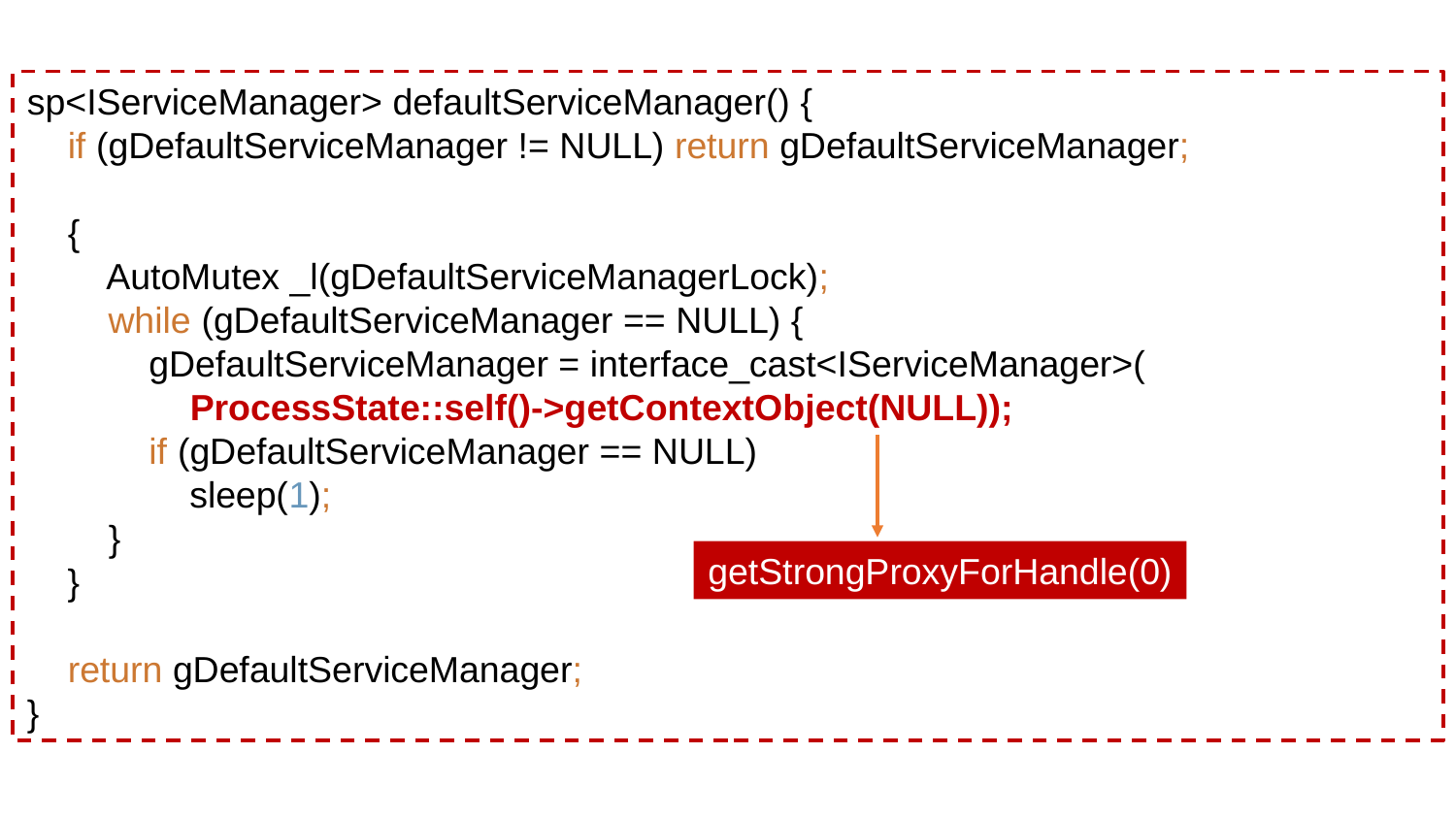

sp<IServiceManager> defaultServiceManager() {
    if (gDefaultServiceManager != NULL) return gDefaultServiceManager;
    {
        AutoMutex _l(gDefaultServiceManagerLock);
        while (gDefaultServiceManager == NULL) {
            gDefaultServiceManager = interface_cast<IServiceManager>(
                ProcessState::self()->getContextObject(NULL));
            if (gDefaultServiceManager == NULL)
                sleep(1);
        }
    }
    return gDefaultServiceManager;
}
getStrongProxyForHandle(0)